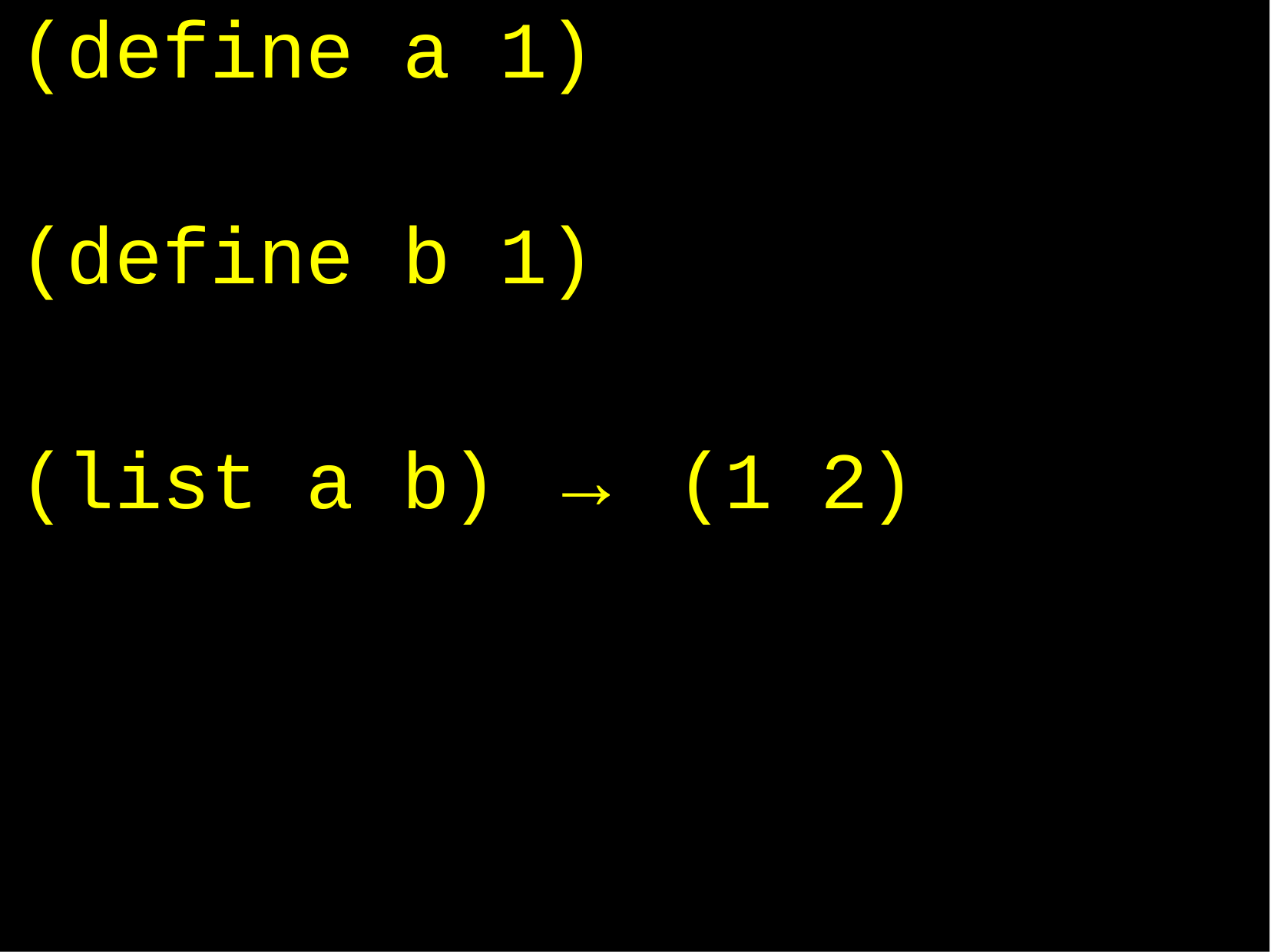

| (define | a | 1) |
| --- | --- | --- |
| (define | b | 1) |
(list a b) →	(1 2)